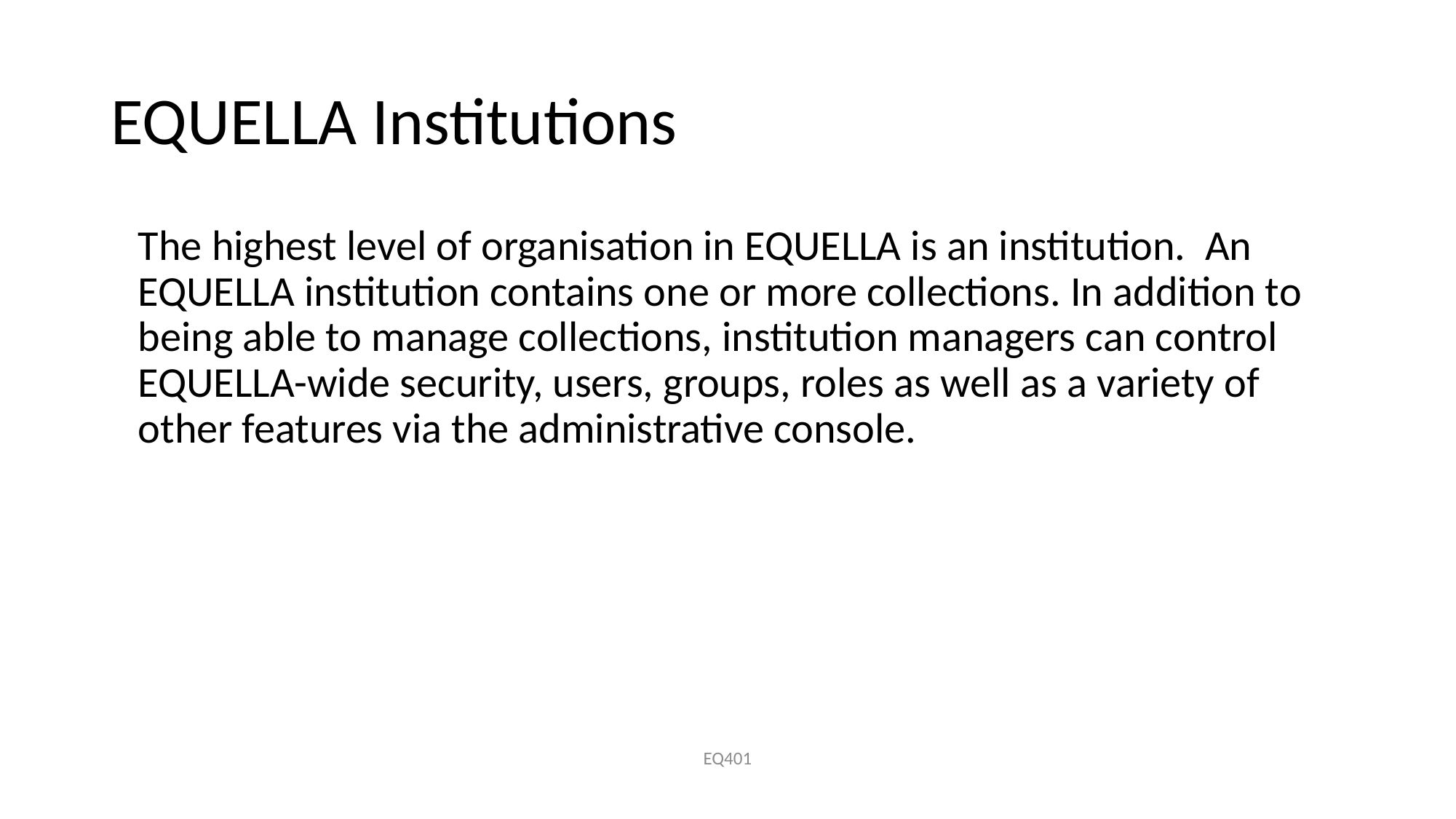

# EQUELLA Institutions
The highest level of organisation in EQUELLA is an institution.  An EQUELLA institution contains one or more collections. In addition to being able to manage collections, institution managers can control EQUELLA-wide security, users, groups, roles as well as a variety of other features via the administrative console.
EQ401